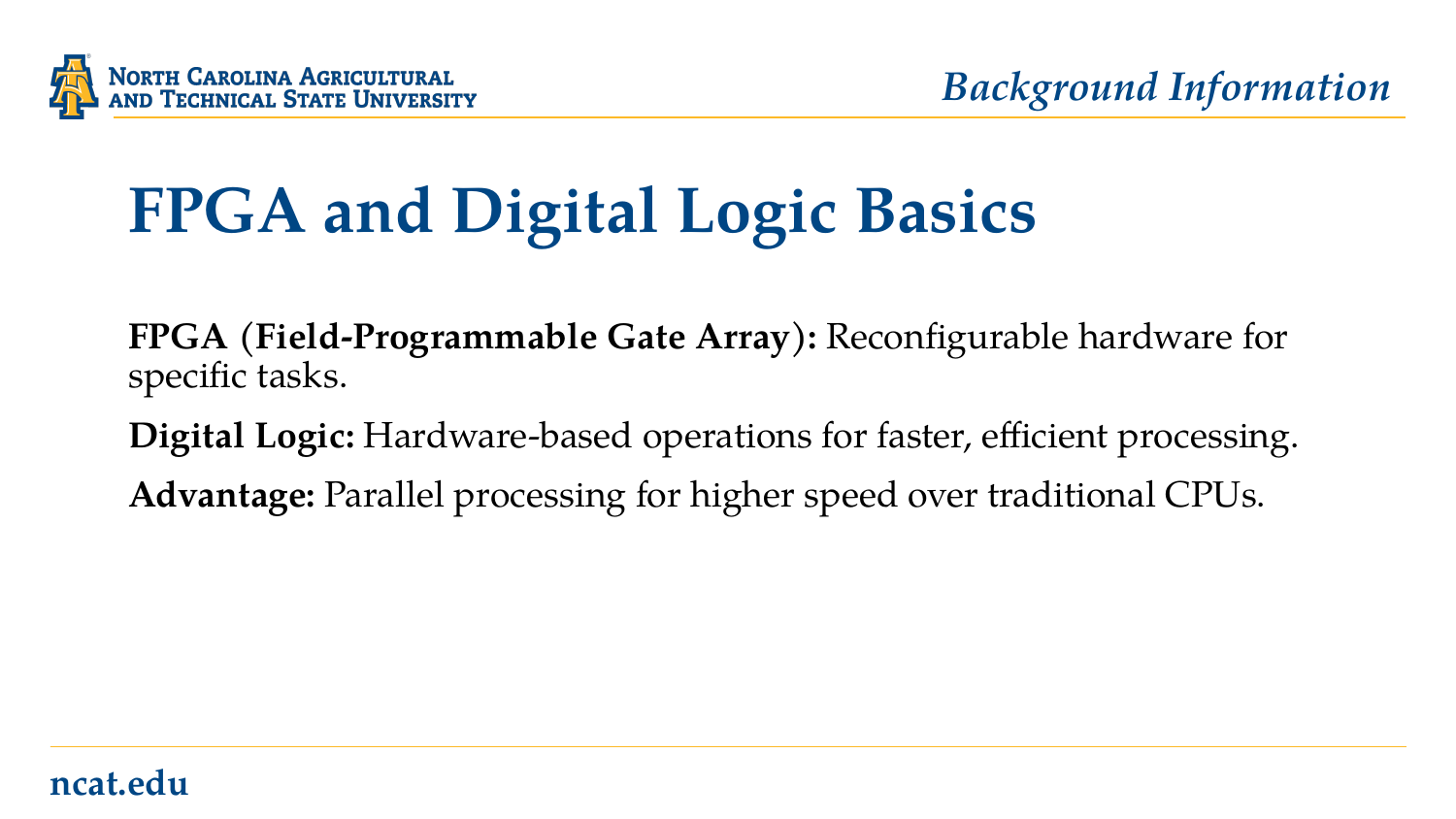

Background Information
# FPGA and Digital Logic Basics
FPGA (Field-Programmable Gate Array): Reconfigurable hardware for specific tasks.
Digital Logic: Hardware-based operations for faster, efficient processing.
Advantage: Parallel processing for higher speed over traditional CPUs.